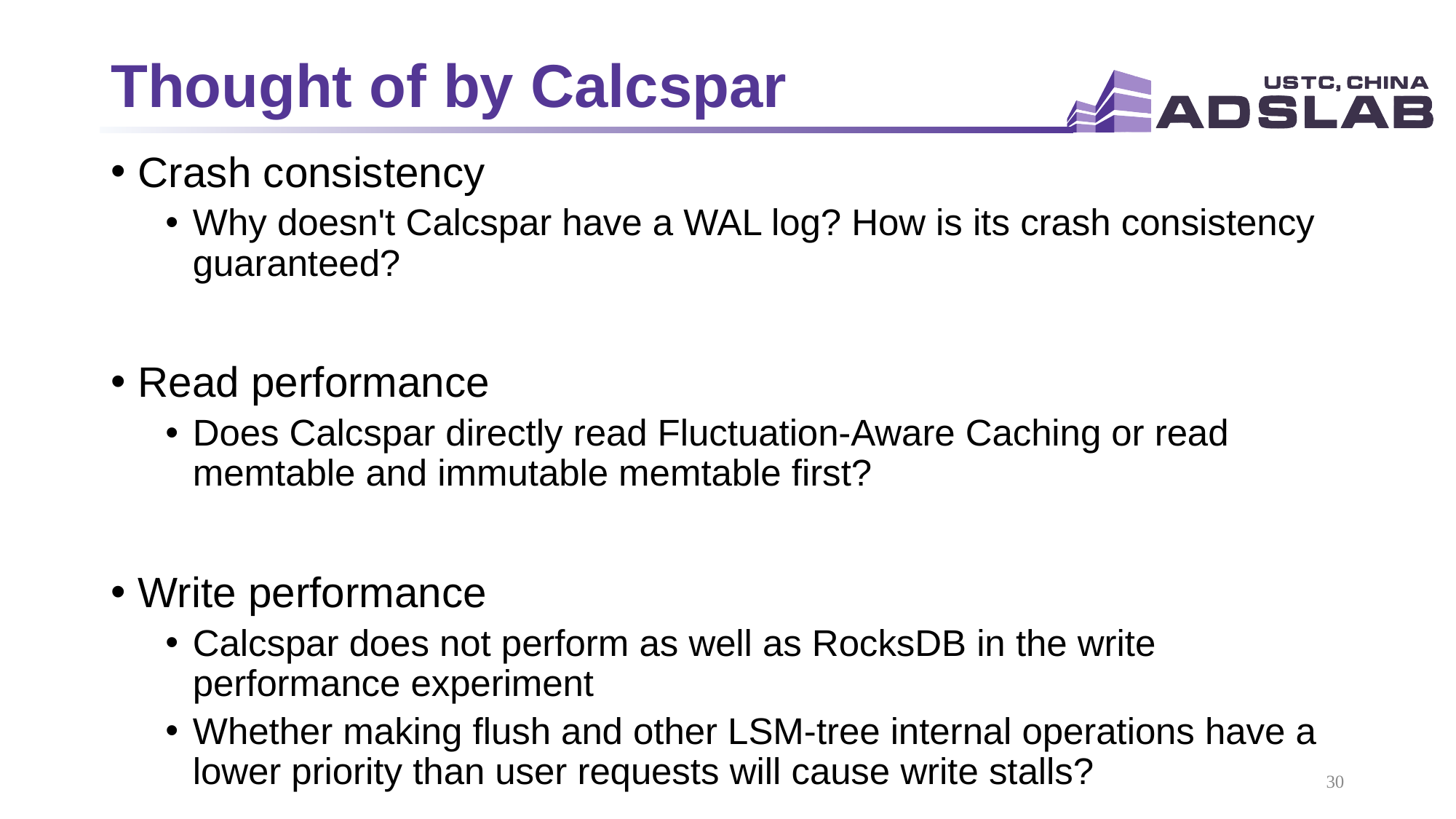

# Thought of by Calcspar
Crash consistency
Why doesn't Calcspar have a WAL log? How is its crash consistency guaranteed?

Read performance
Does Calcspar directly read Fluctuation-Aware Caching or read memtable and immutable memtable first?

Write performance
Calcspar does not perform as well as RocksDB in the write performance experiment
Whether making flush and other LSM-tree internal operations have a lower priority than user requests will cause write stalls?